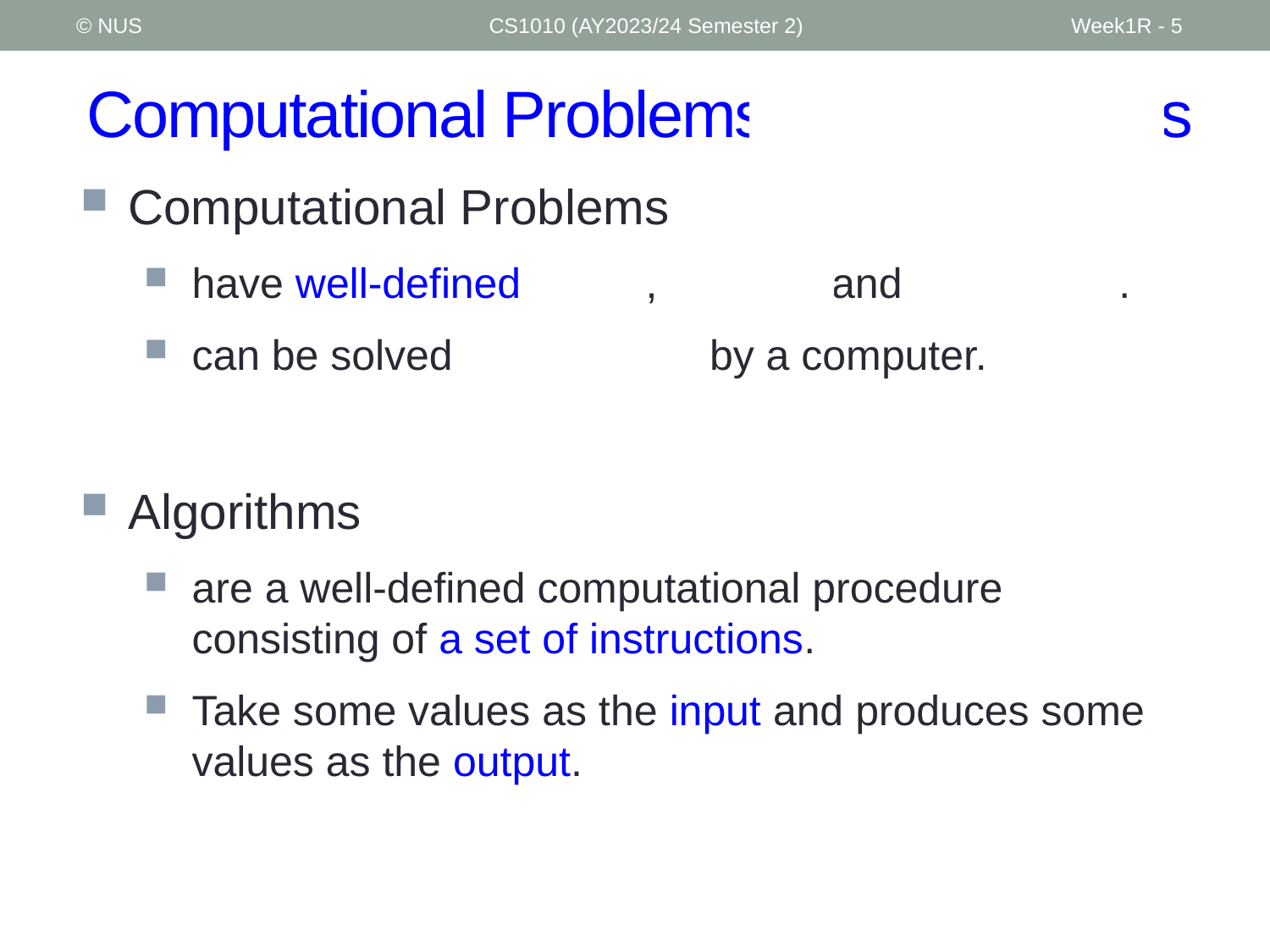

© NUS
CS1010 (AY2023/24 Semester 2)
Week1R - 5
# Computational Problems and Algorithms

Computational Problems
have well-defined inputs, outputs, and constraints.
can be solved step-by-step by a computer.

Algorithms
are a well-defined computational procedure consisting of a set of instructions.
Take some values as the input and produces some values as the output.